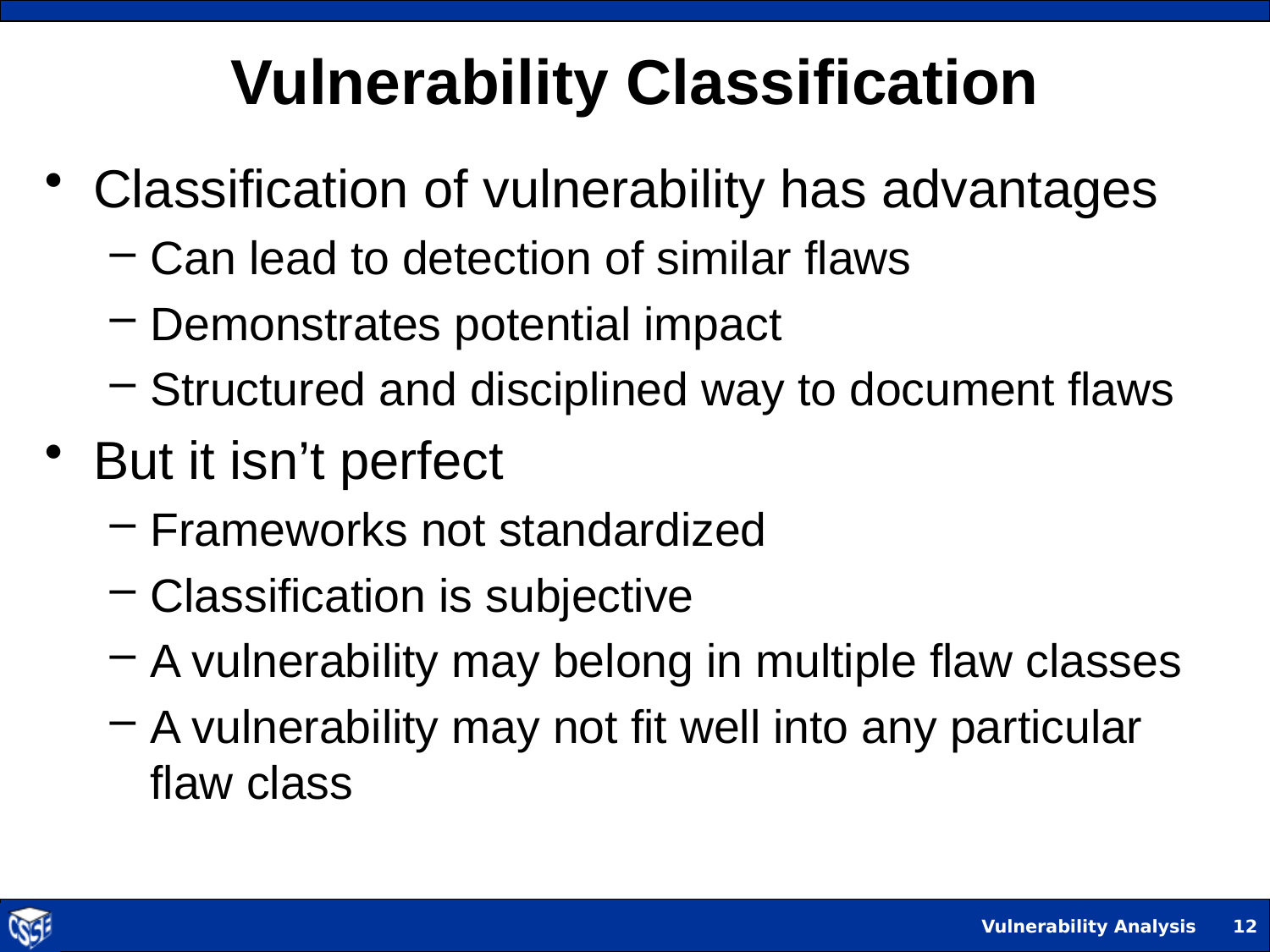

# Vulnerability Classification
Classification of vulnerability has advantages
Can lead to detection of similar flaws
Demonstrates potential impact
Structured and disciplined way to document flaws
But it isn’t perfect
Frameworks not standardized
Classification is subjective
A vulnerability may belong in multiple flaw classes
A vulnerability may not fit well into any particular flaw class